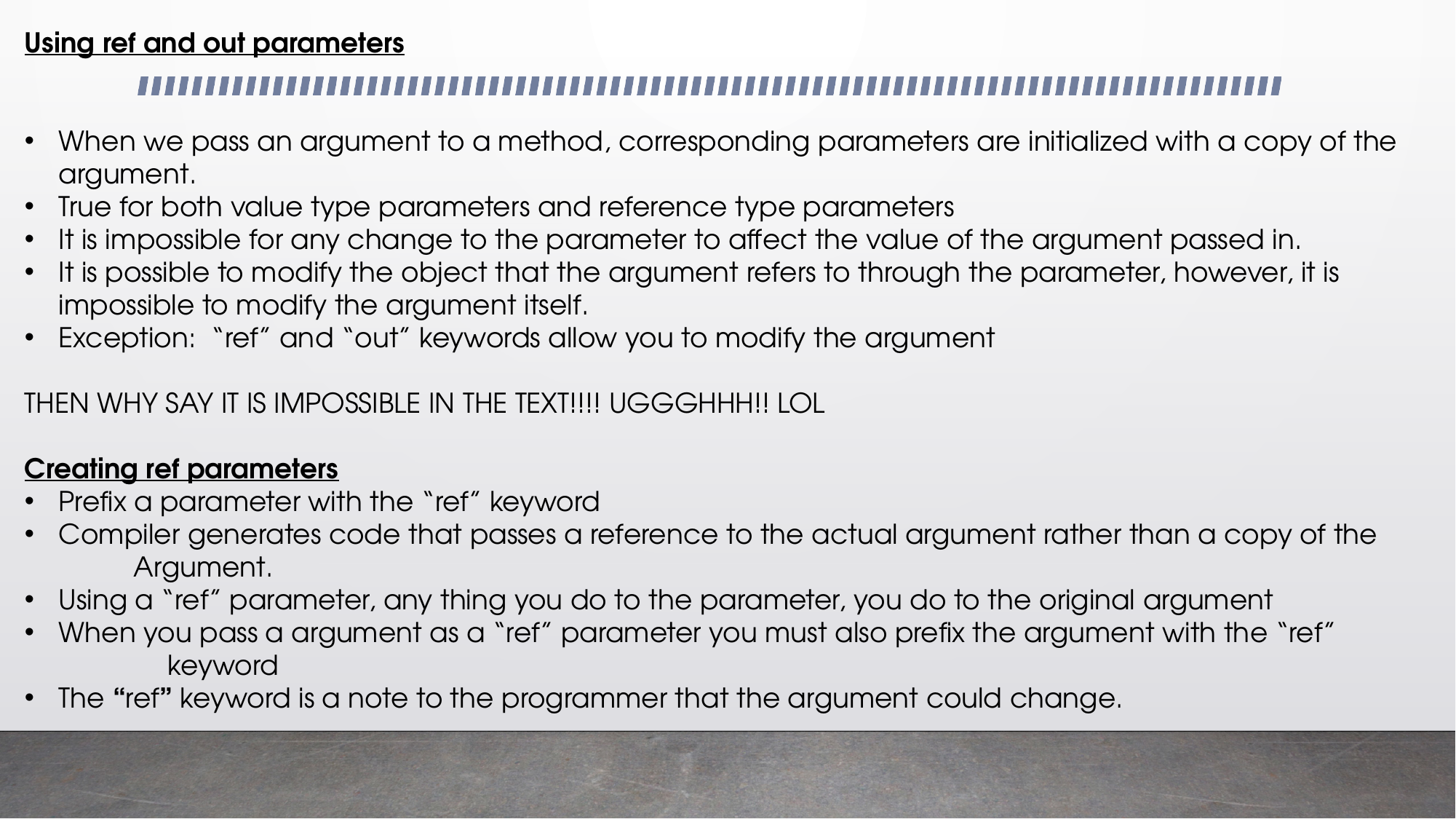

Using ref and out parameters

When we pass an argument to a method, corresponding parameters are initialized with a copy of the argument.
True for both value type parameters and reference type parameters
It is impossible for any change to the parameter to affect the value of the argument passed in.
It is possible to modify the object that the argument refers to through the parameter, however, it is impossible to modify the argument itself.
Exception:  “ref” and “out” keywords allow you to modify the argument

THEN WHY SAY IT IS IMPOSSIBLE IN THE TEXT!!!! UGGGHHH!! LOL

Creating ref parameters
Prefix a parameter with the “ref” keyword
Compiler generates code that passes a reference to the actual argument rather than a copy of the
	Argument.
Using a “ref” parameter, any thing you do to the parameter, you do to the original argument
When you pass a argument as a “ref” parameter you must also prefix the argument with the “ref”      	keyword
The “ref” keyword is a note to the programmer that the argument could change.